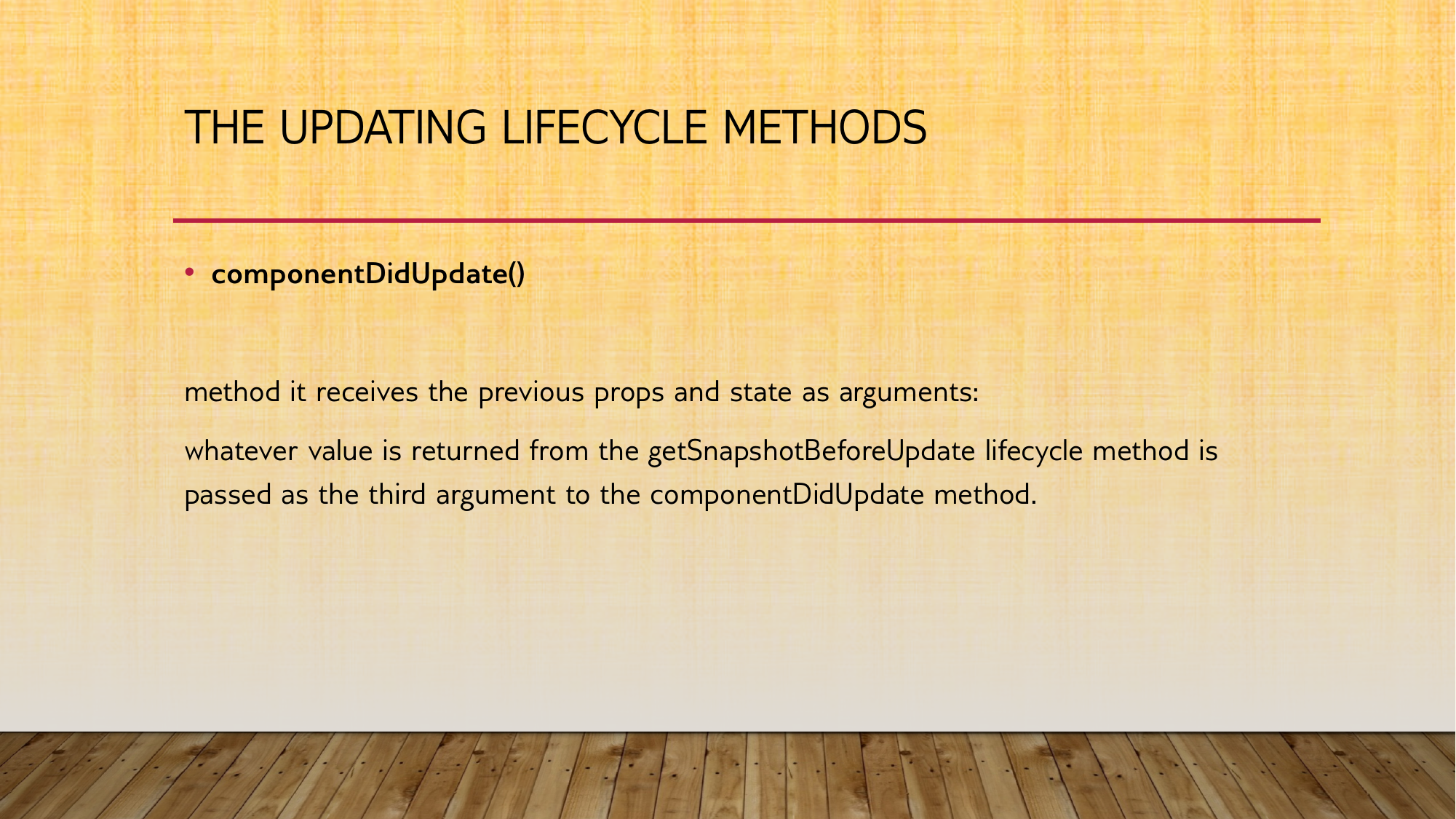

# The updating lifecycle methods
componentDidUpdate()

method it receives the previous props and state as arguments:
whatever value is returned from the getSnapshotBeforeUpdate lifecycle method is passed as the third argument to the componentDidUpdate method.